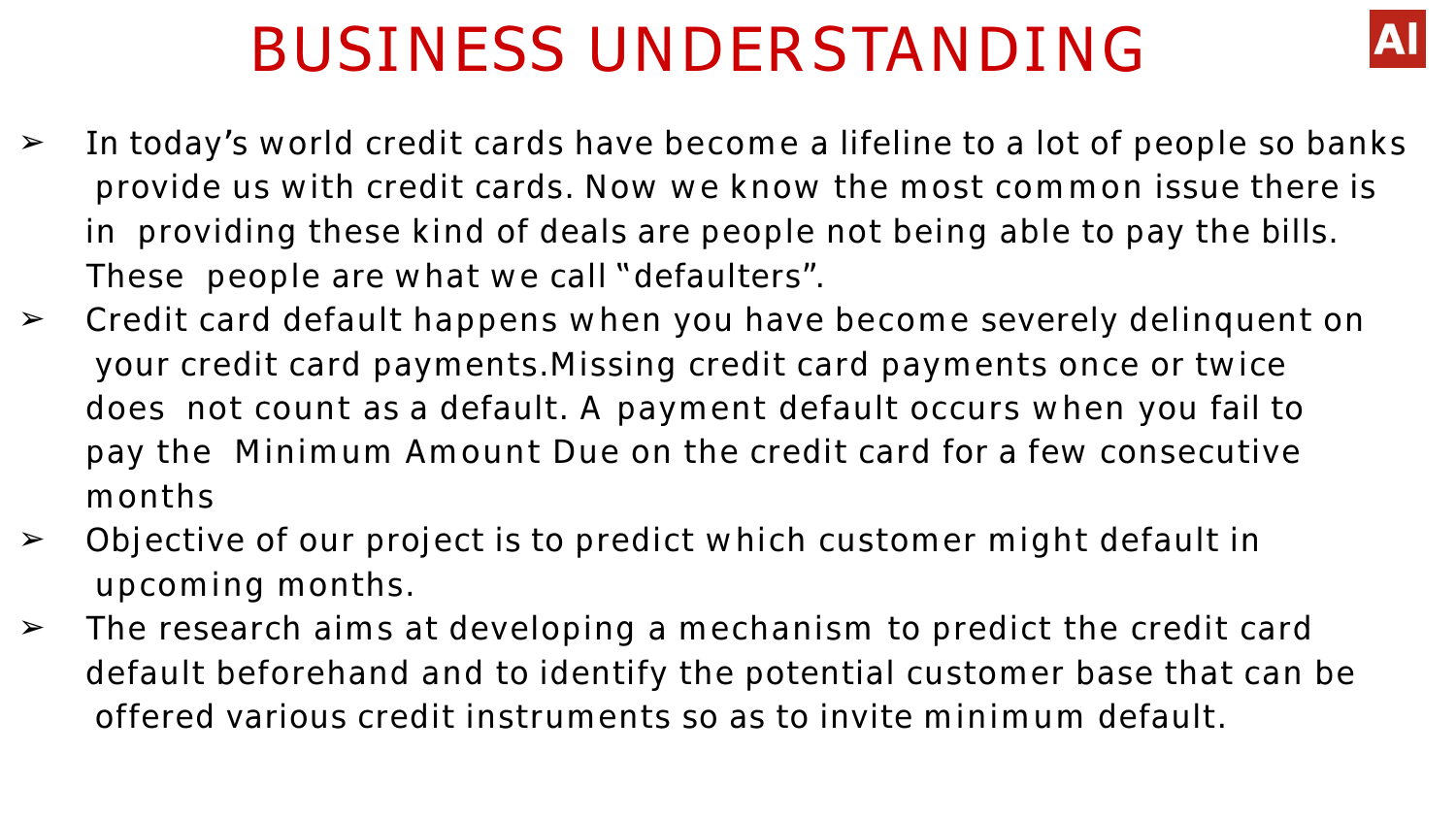

# BUSINESS UNDERSTANDING
In today’s world credit cards have become a lifeline to a lot of people so banks  provide us with credit cards. Now we know the most common issue there is in  providing these kind of deals are people not being able to pay the bills. These  people are what we call “defaulters”.
Credit card default happens when you have become severely delinquent on  your credit card payments.Missing credit card payments once or twice does  not count as a default. A payment default occurs when you fail to pay the  Minimum Amount Due on the credit card for a few consecutive months
Objective of our project is to predict which customer might default in  upcoming months.
The research aims at developing a mechanism to predict the credit card  default beforehand and to identify the potential customer base that can be  offered various credit instruments so as to invite minimum default.